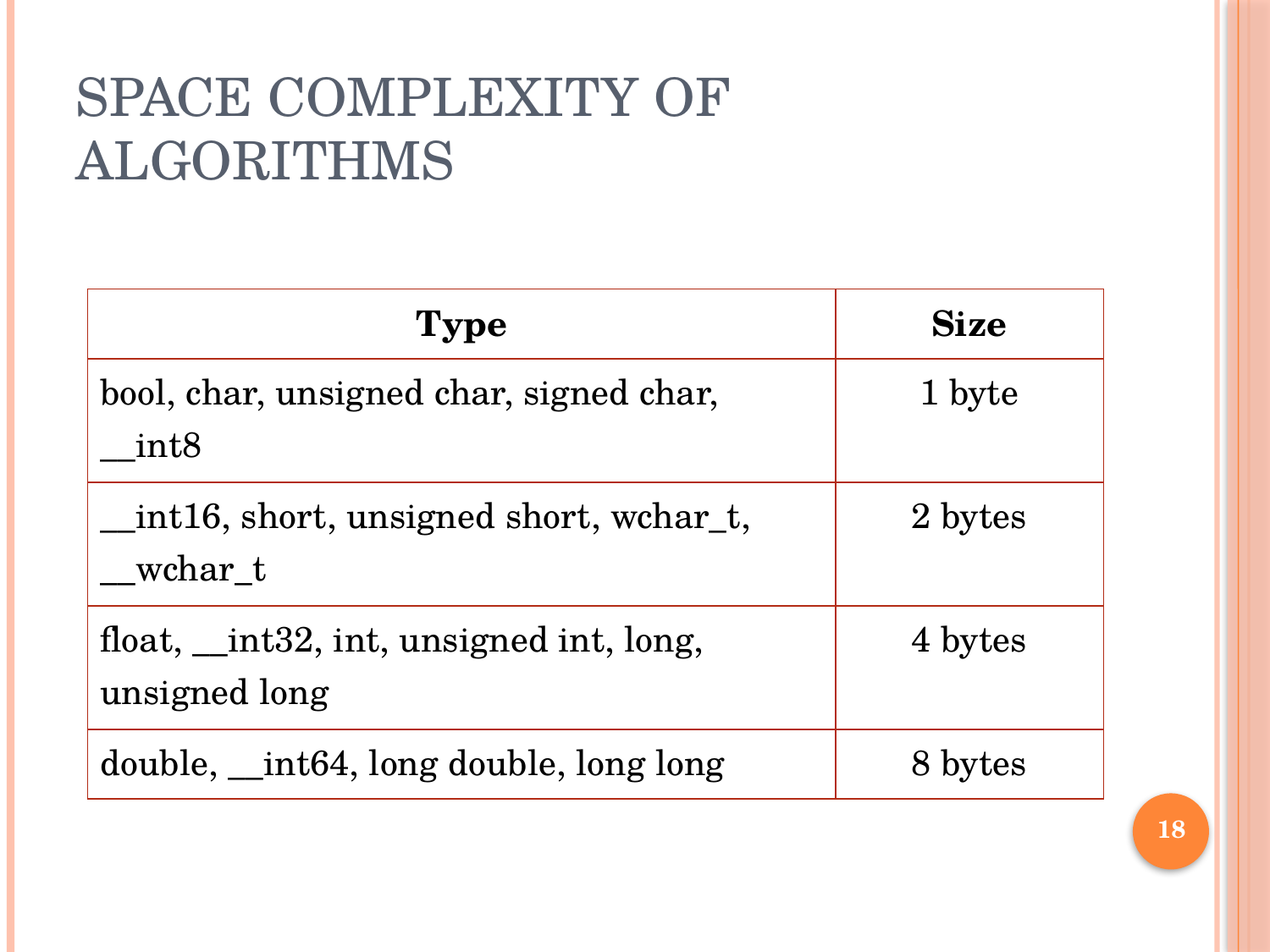

# Space Complexity of Algorithms
| Type | Size |
| --- | --- |
| bool, char, unsigned char, signed char, \_\_int8 | 1 byte |
| \_\_int16, short, unsigned short, wchar\_t, \_\_wchar\_t | 2 bytes |
| float, \_\_int32, int, unsigned int, long, unsigned long | 4 bytes |
| double, \_\_int64, long double, long long | 8 bytes |

18